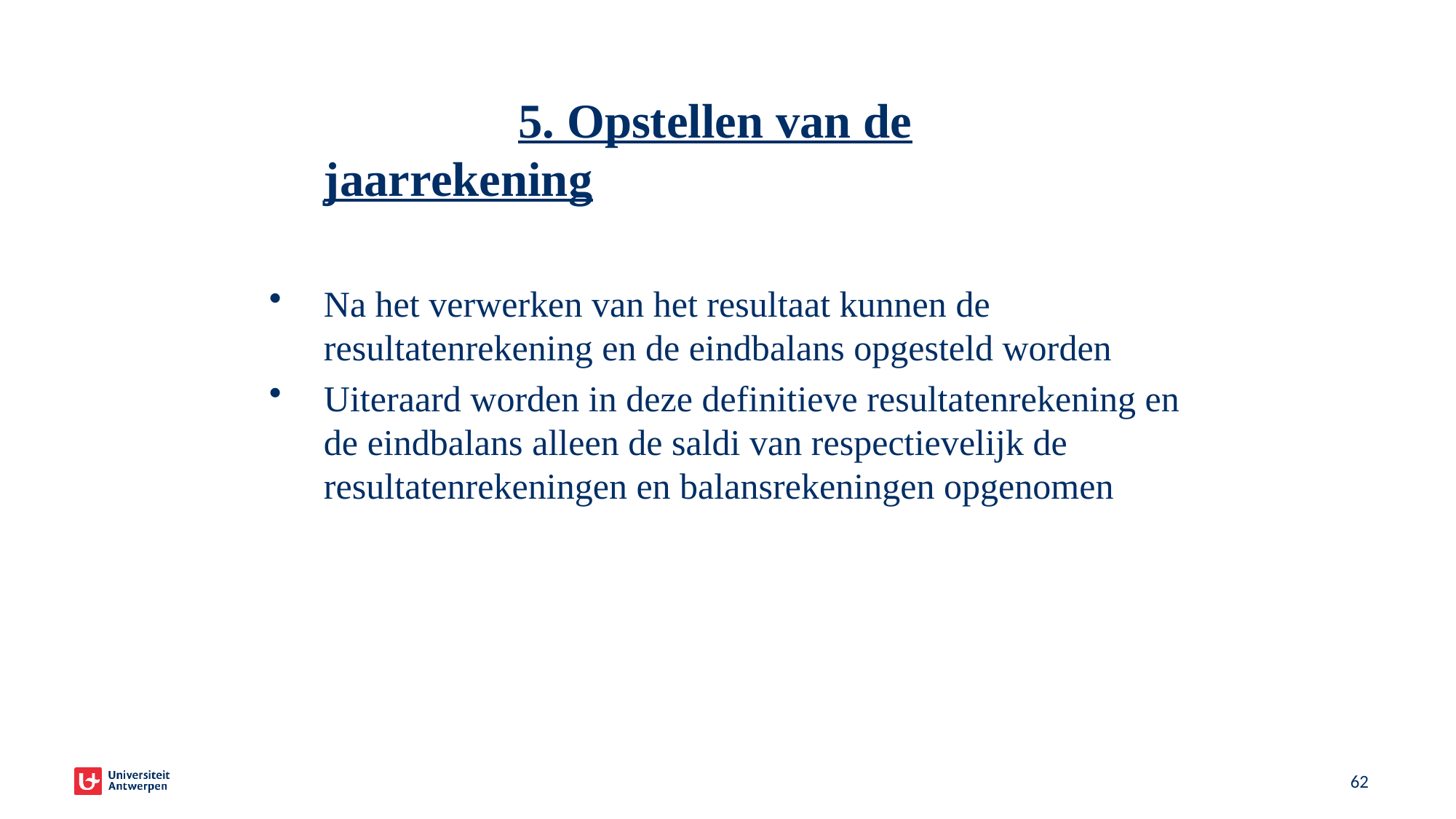

5. Opstellen van de jaarrekening

Na het verwerken van het resultaat kunnen de resultatenrekening en de eindbalans opgesteld worden
Uiteraard worden in deze definitieve resultatenrekening en de eindbalans alleen de saldi van respectievelijk de resultatenrekeningen en balansrekeningen opgenomen

62